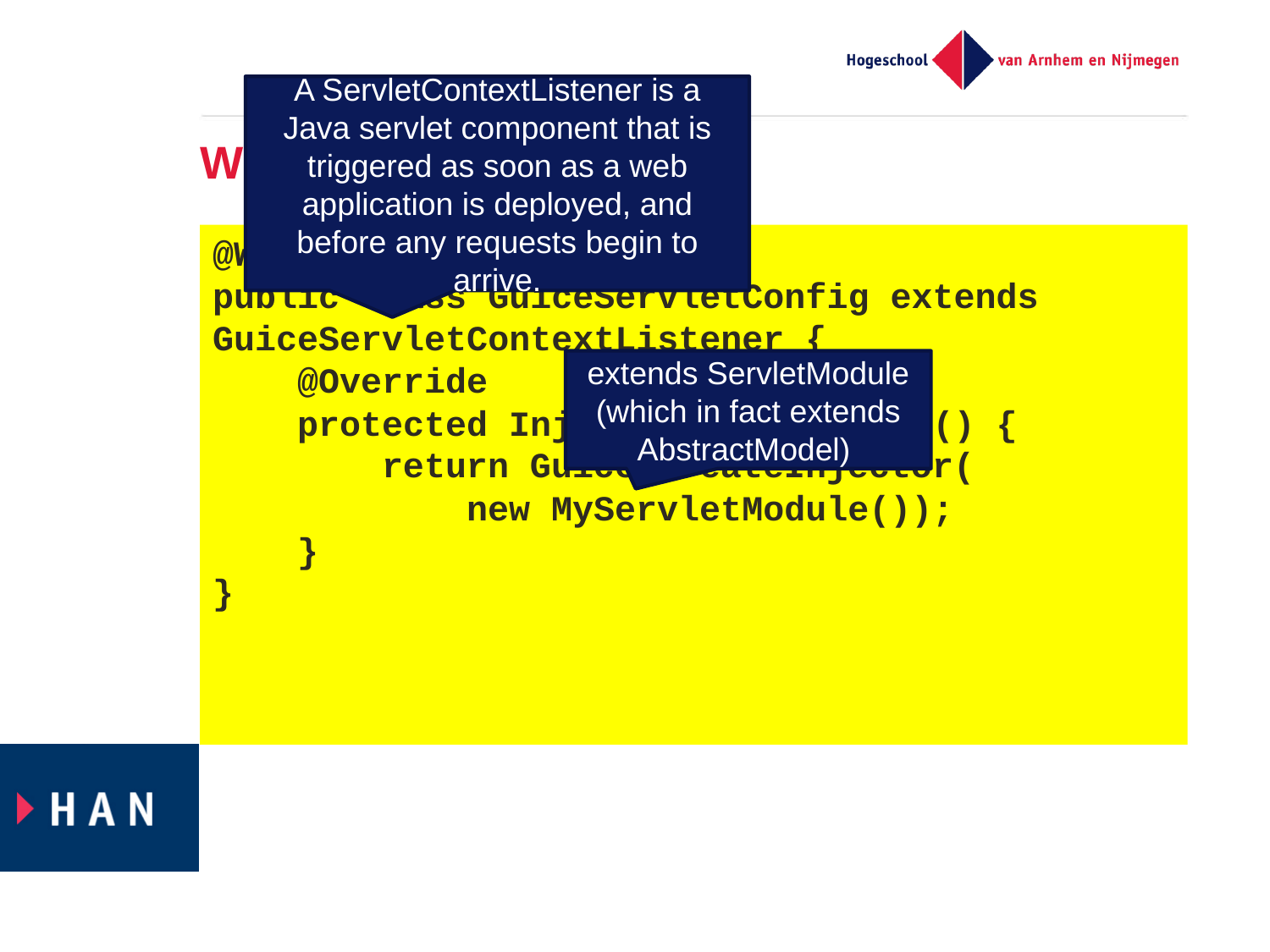

A ServletContextListener is a Java servlet component that is triggered as soon as a web application is deployed, and before any requests begin to arrive.
# WebListener
@WebListener
public class GuiceServletConfig extends GuiceServletContextListener {
    @Override
    protected Injector getInjector() {
        return Guice.createInjector(
		new MyServletModule());
    }
}
extends ServletModule (which in fact extends AbstractModel)